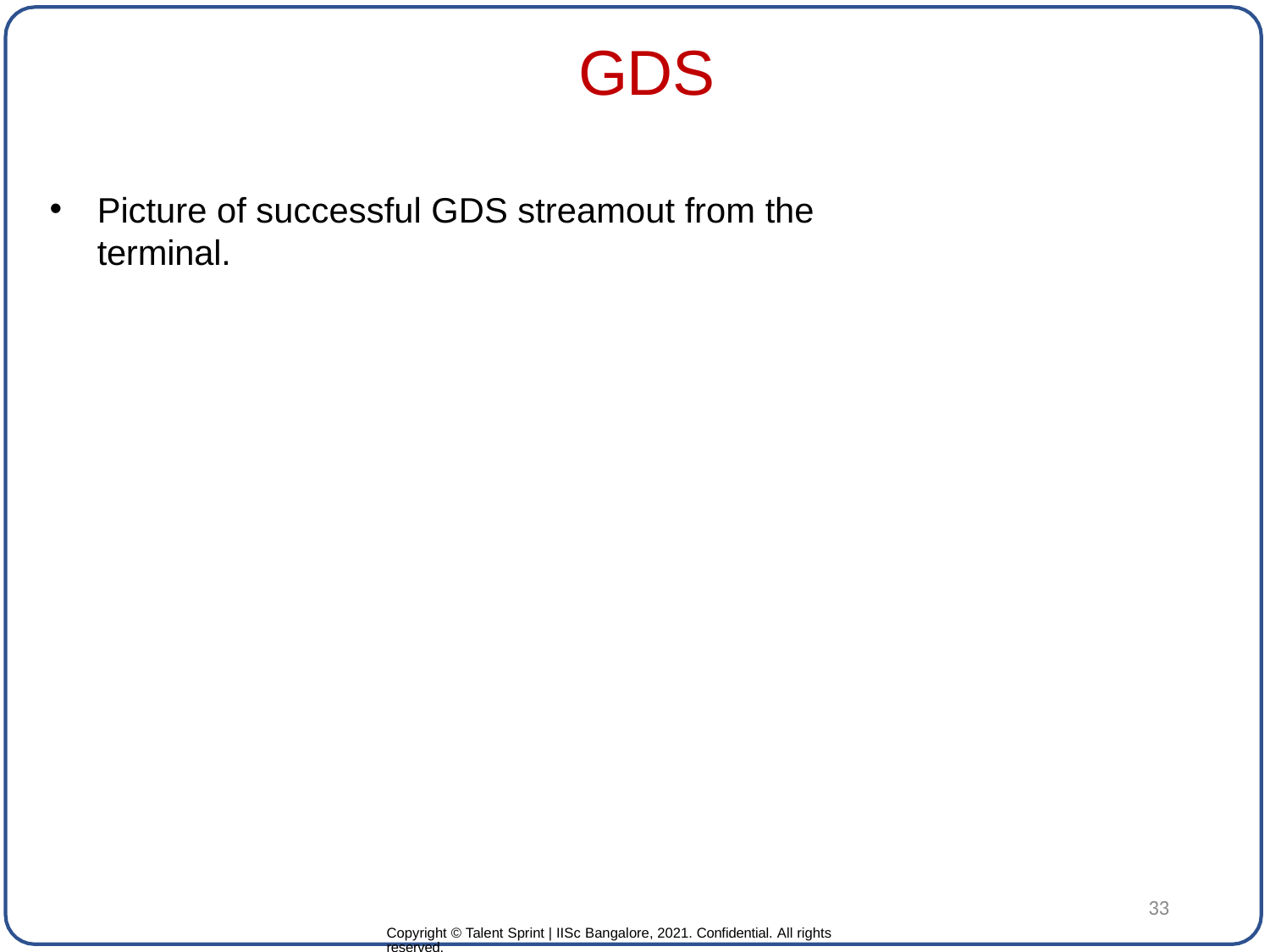

# GDS
Picture of successful GDS streamout from the terminal.
33
Copyright © Talent Sprint | IISc Bangalore, 2021. Confidential. All rights reserved.